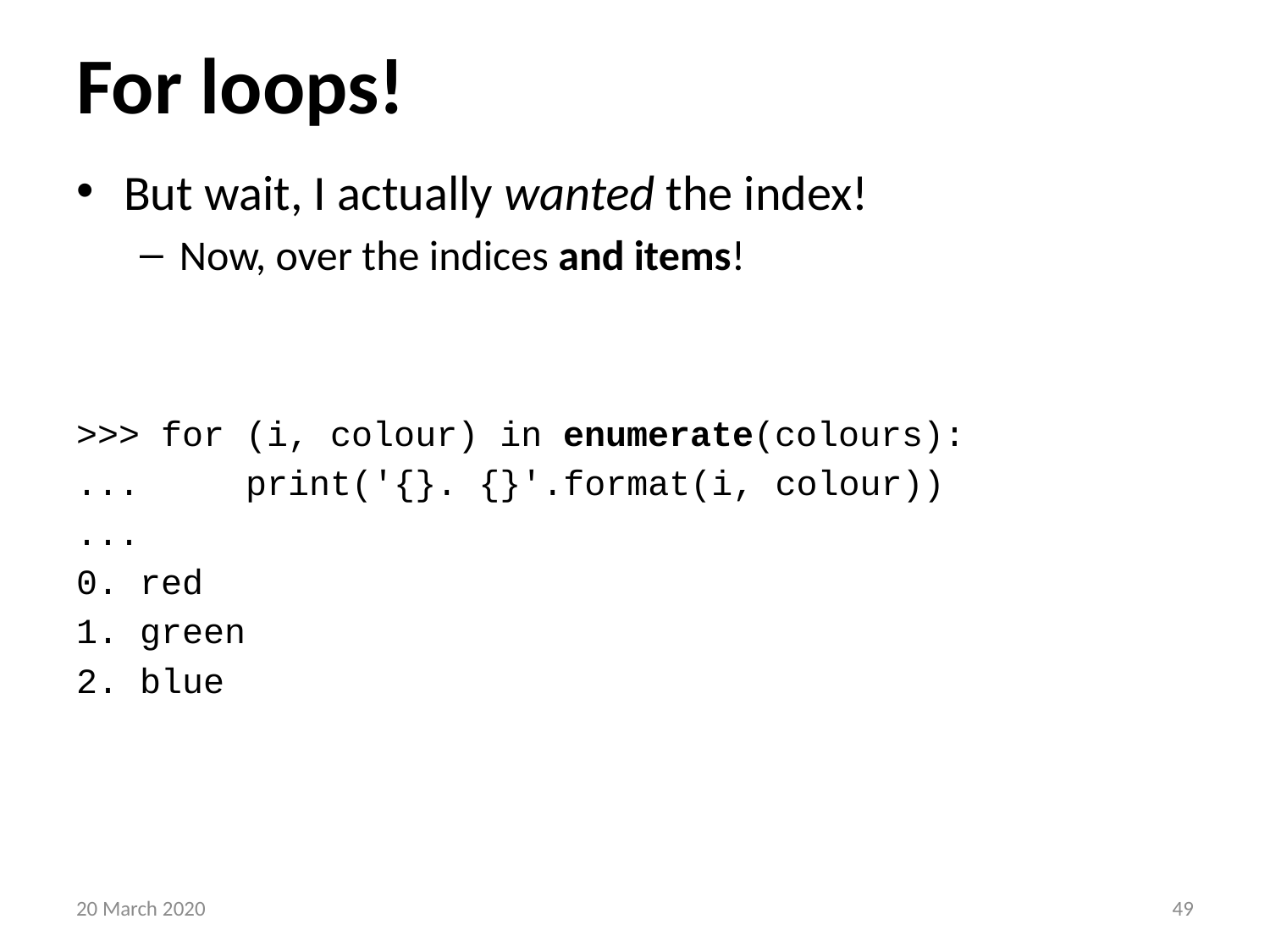

# For loops!
But wait, I actually wanted the index!
Now, over the indices and items!

>>> for (i, colour) in enumerate(colours):
...     print('{}. {}'.format(i, colour))
...
0. red
1. green
2. blue
20 March 2020
49